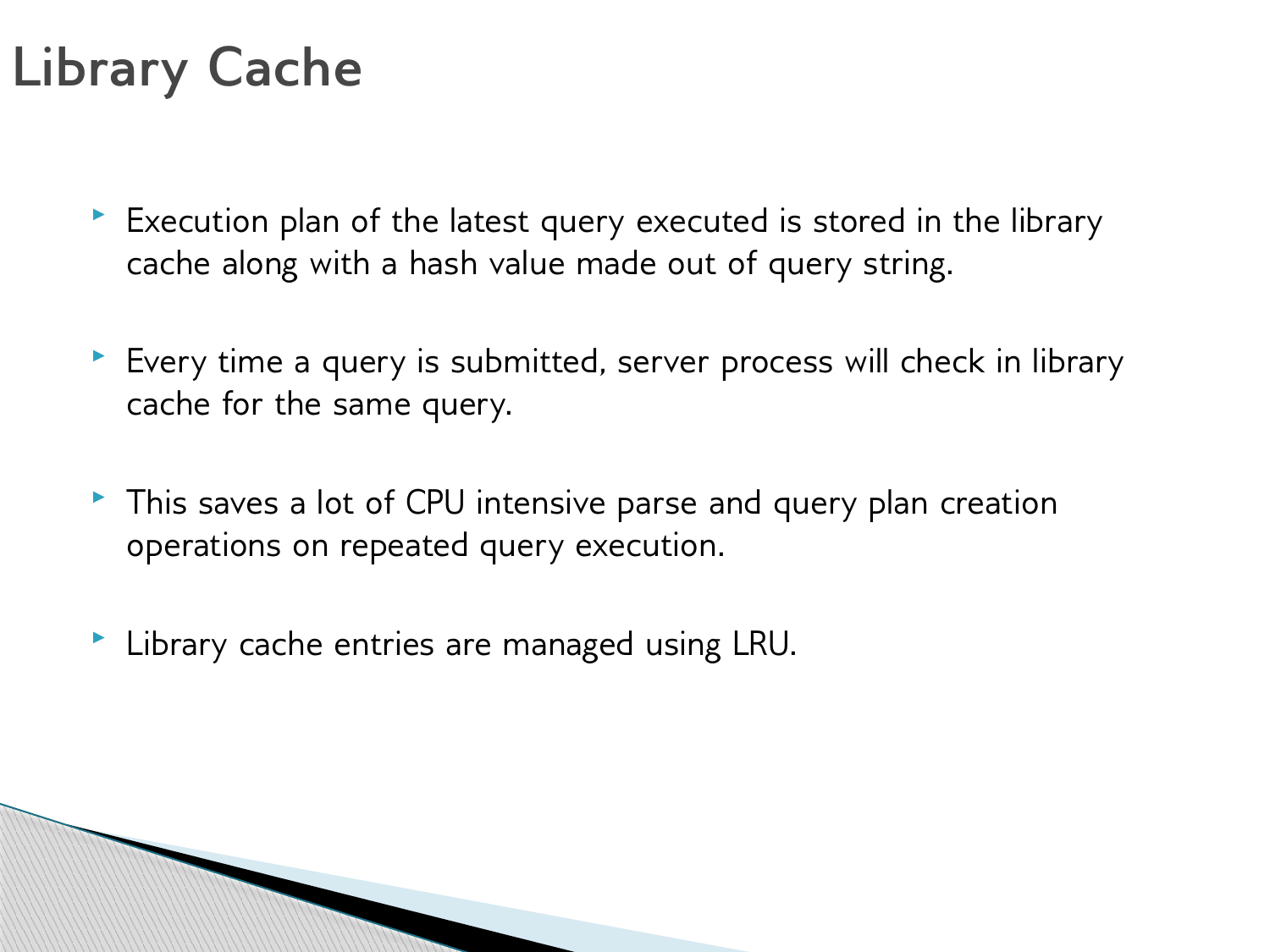

# Library Cache
Execution plan of the latest query executed is stored in the library cache along with a hash value made out of query string.

Every time a query is submitted, server process will check in library cache for the same query.

This saves a lot of CPU intensive parse and query plan creation operations on repeated query execution.

Library cache entries are managed using LRU.